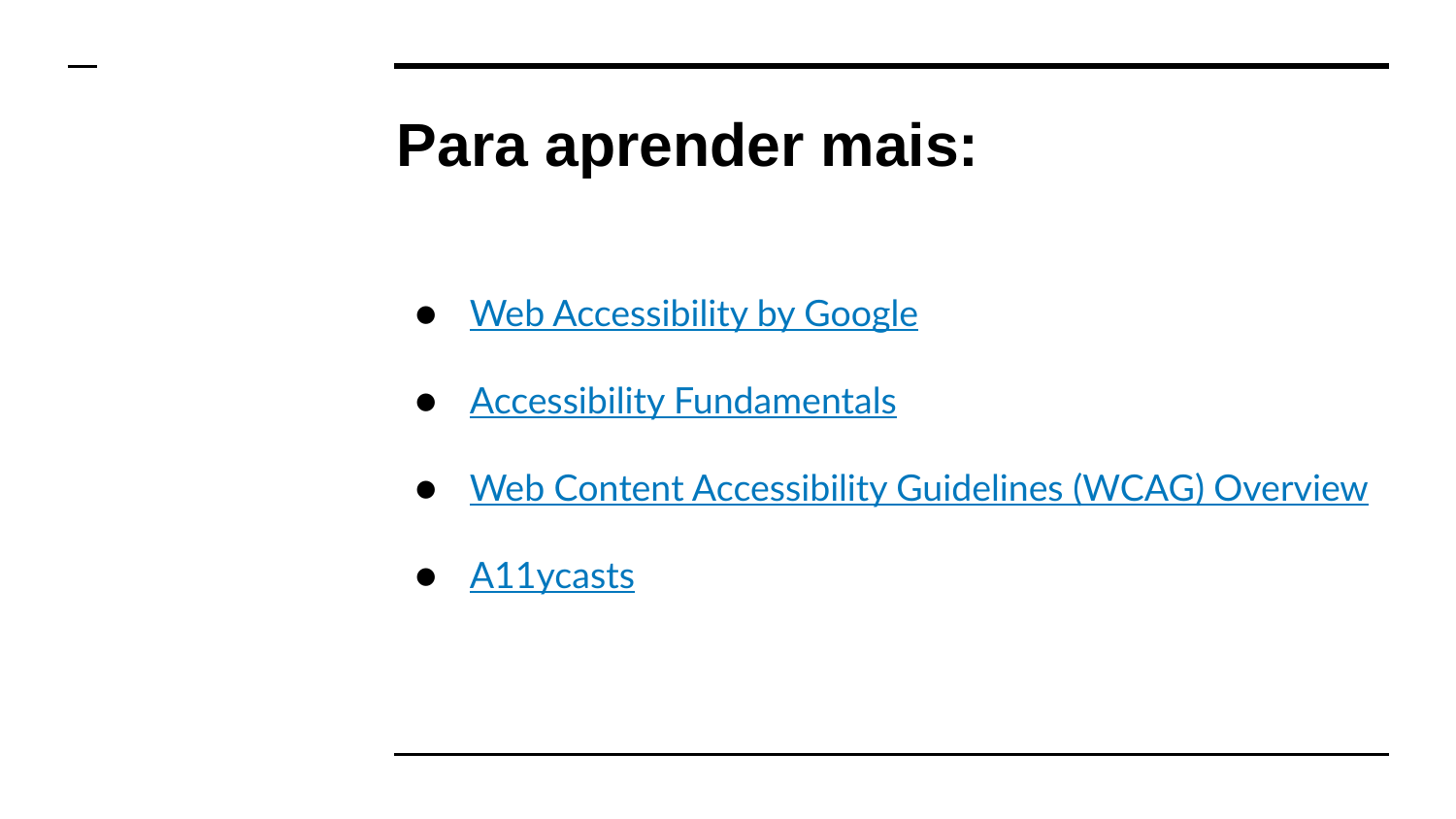

# Para aprender mais:
Web Accessibility by Google
Accessibility Fundamentals
Web Content Accessibility Guidelines (WCAG) Overview
A11ycasts